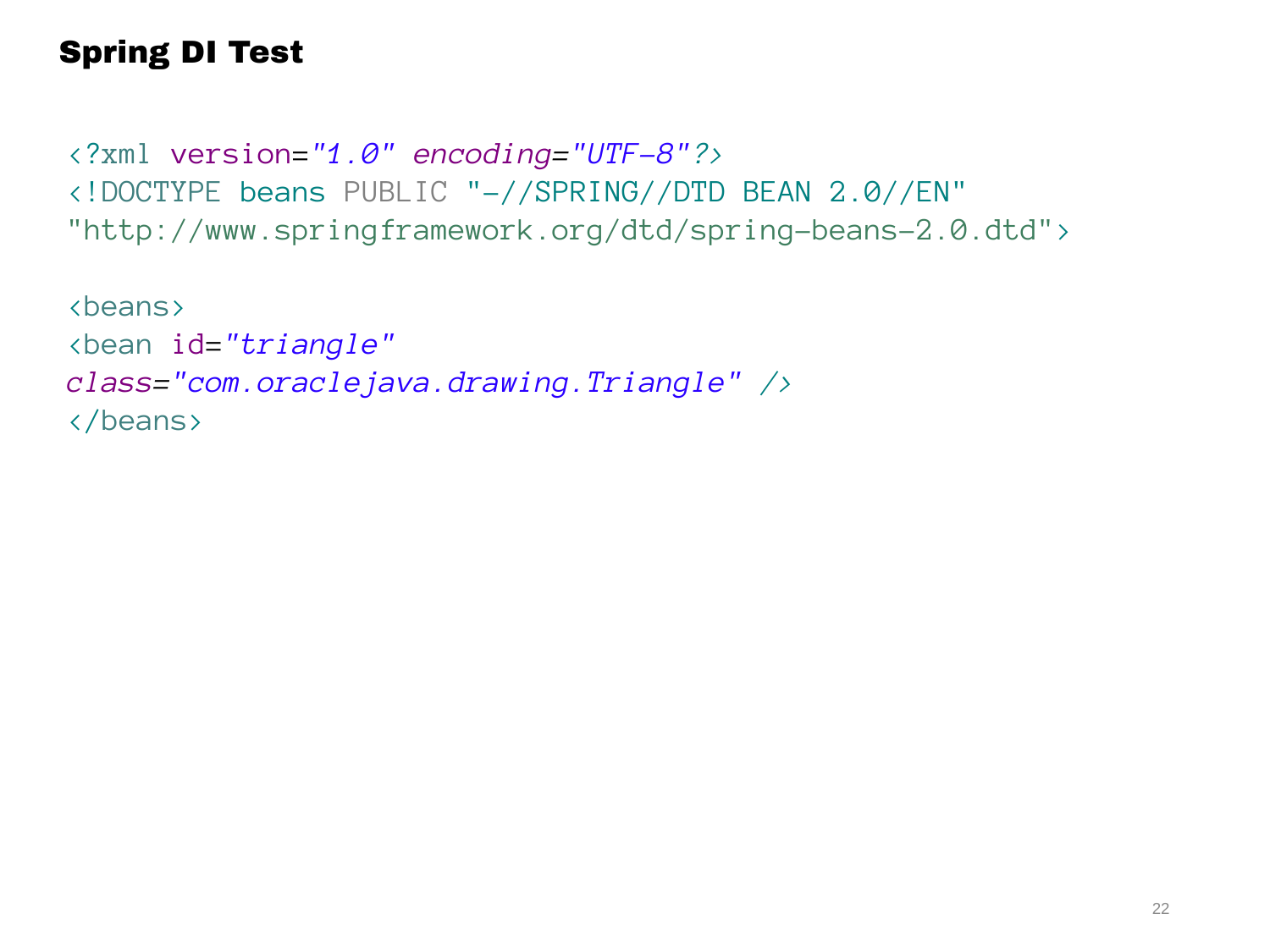

Spring DI Test
<?xml version="1.0" encoding="UTF-8"?>
<!DOCTYPE beans PUBLIC "-//SPRING//DTD BEAN 2.0//EN" "http://www.springframework.org/dtd/spring-beans-2.0.dtd">

<beans>
<bean id="triangle" class="com.oraclejava.drawing.Triangle" />
</beans>
22